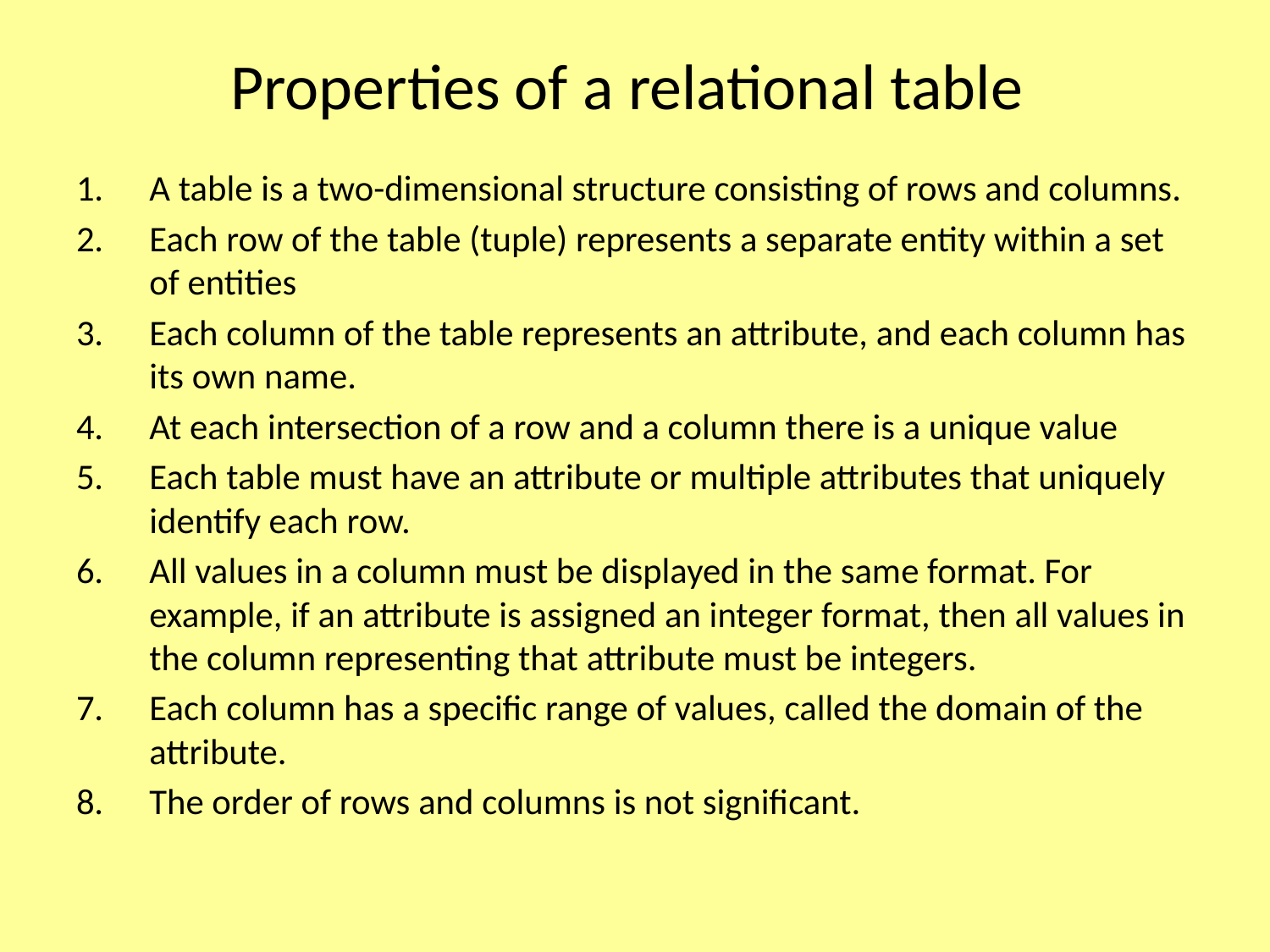

# Properties of a relational table
A table is a two-dimensional structure consisting of rows and columns.
Each row of the table (tuple) represents a separate entity within a set of entities
Each column of the table represents an attribute, and each column has its own name.
At each intersection of a row and a column there is a unique value
Each table must have an attribute or multiple attributes that uniquely identify each row.
All values in a column must be displayed in the same format. For example, if an attribute is assigned an integer format, then all values in the column representing that attribute must be integers.
Each column has a specific range of values, called the domain of the attribute.
The order of rows and columns is not significant.